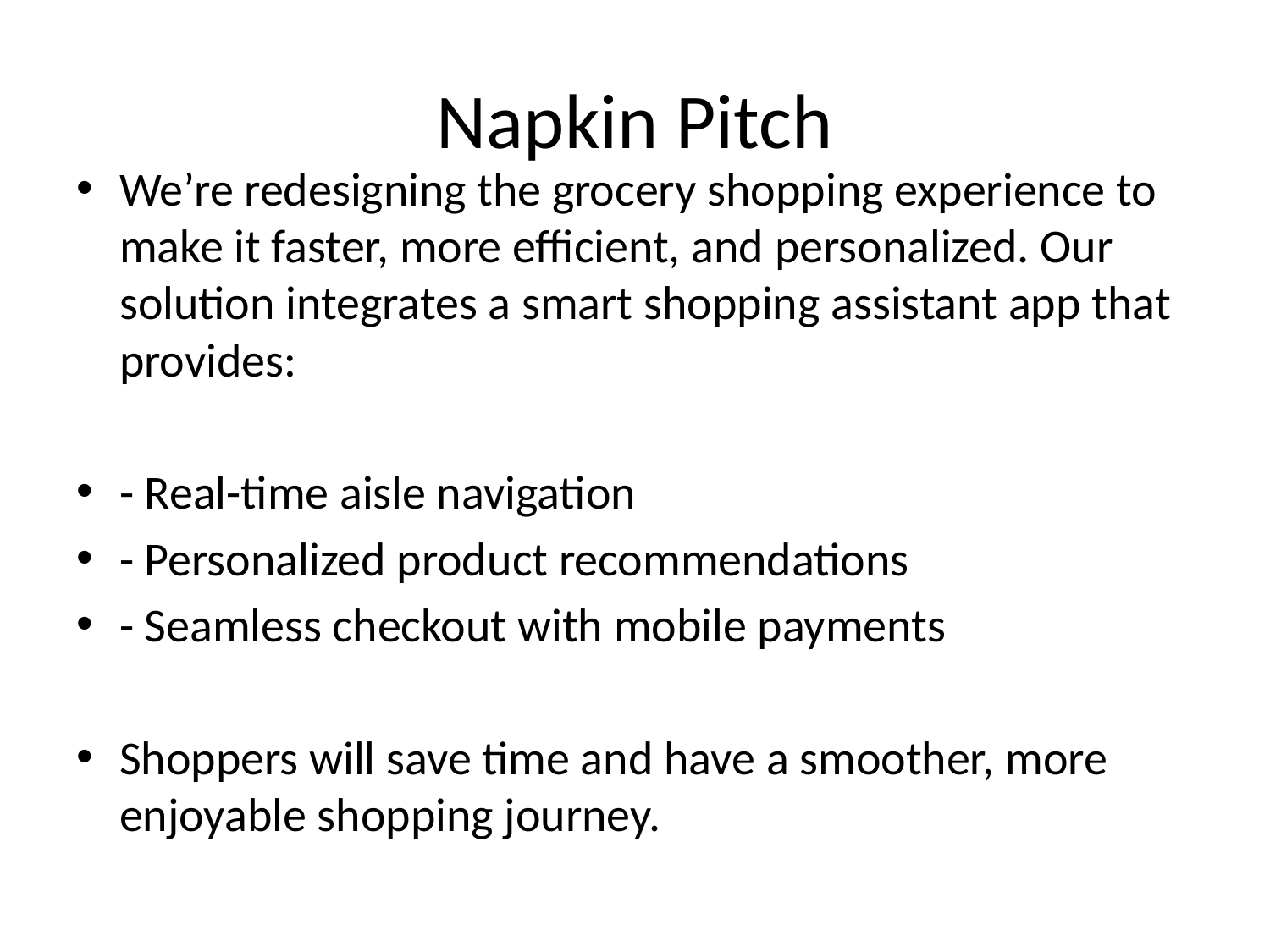

# Napkin Pitch
We’re redesigning the grocery shopping experience to make it faster, more efficient, and personalized. Our solution integrates a smart shopping assistant app that provides:

- Real-time aisle navigation
- Personalized product recommendations
- Seamless checkout with mobile payments

Shoppers will save time and have a smoother, more enjoyable shopping journey.